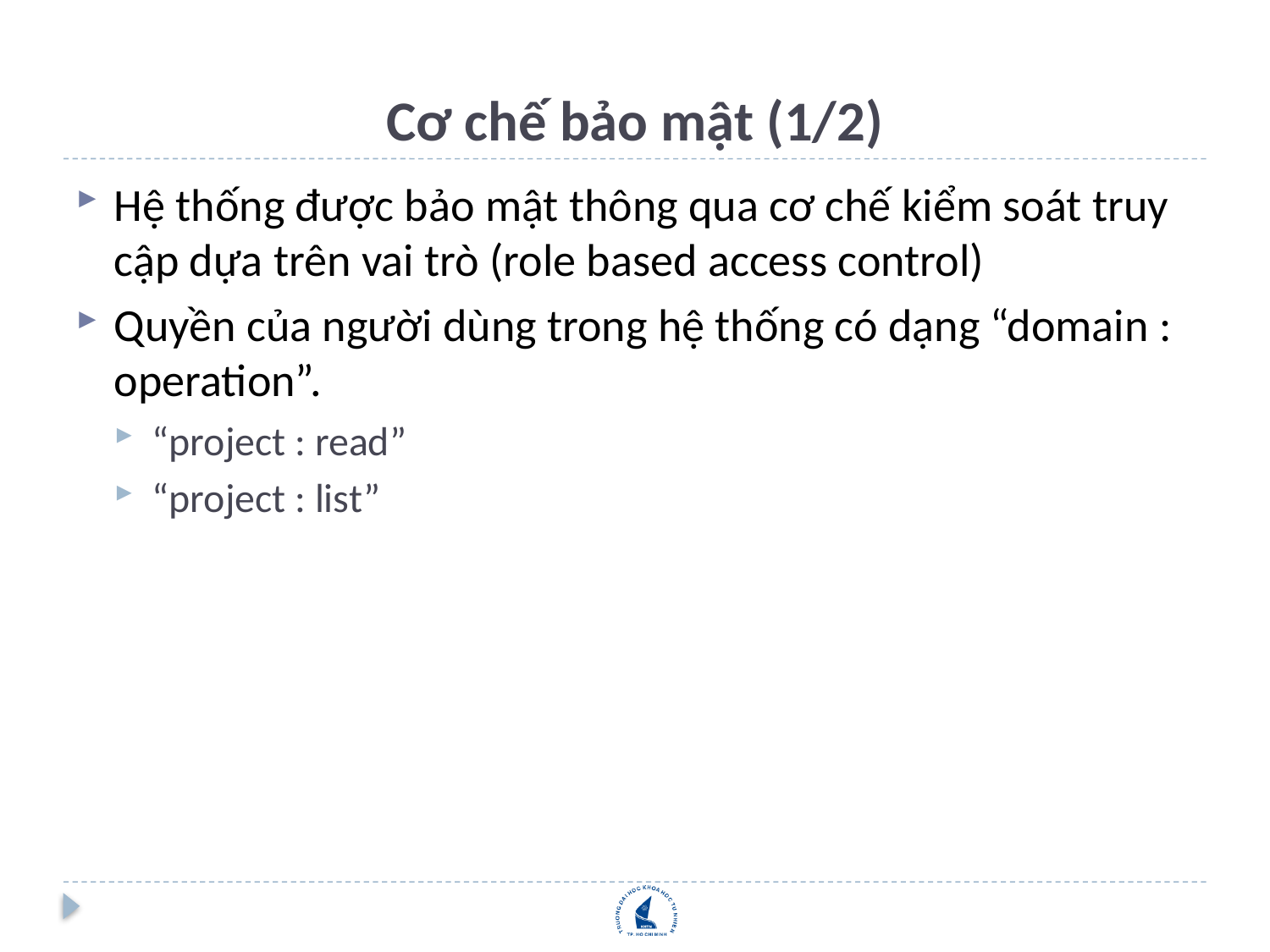

# Cơ chế bảo mật (1/2)
Hệ thống được bảo mật thông qua cơ chế kiểm soát truy cập dựa trên vai trò (role based access control)
Quyền của người dùng trong hệ thống có dạng “domain : operation”.
“project : read”
“project : list”